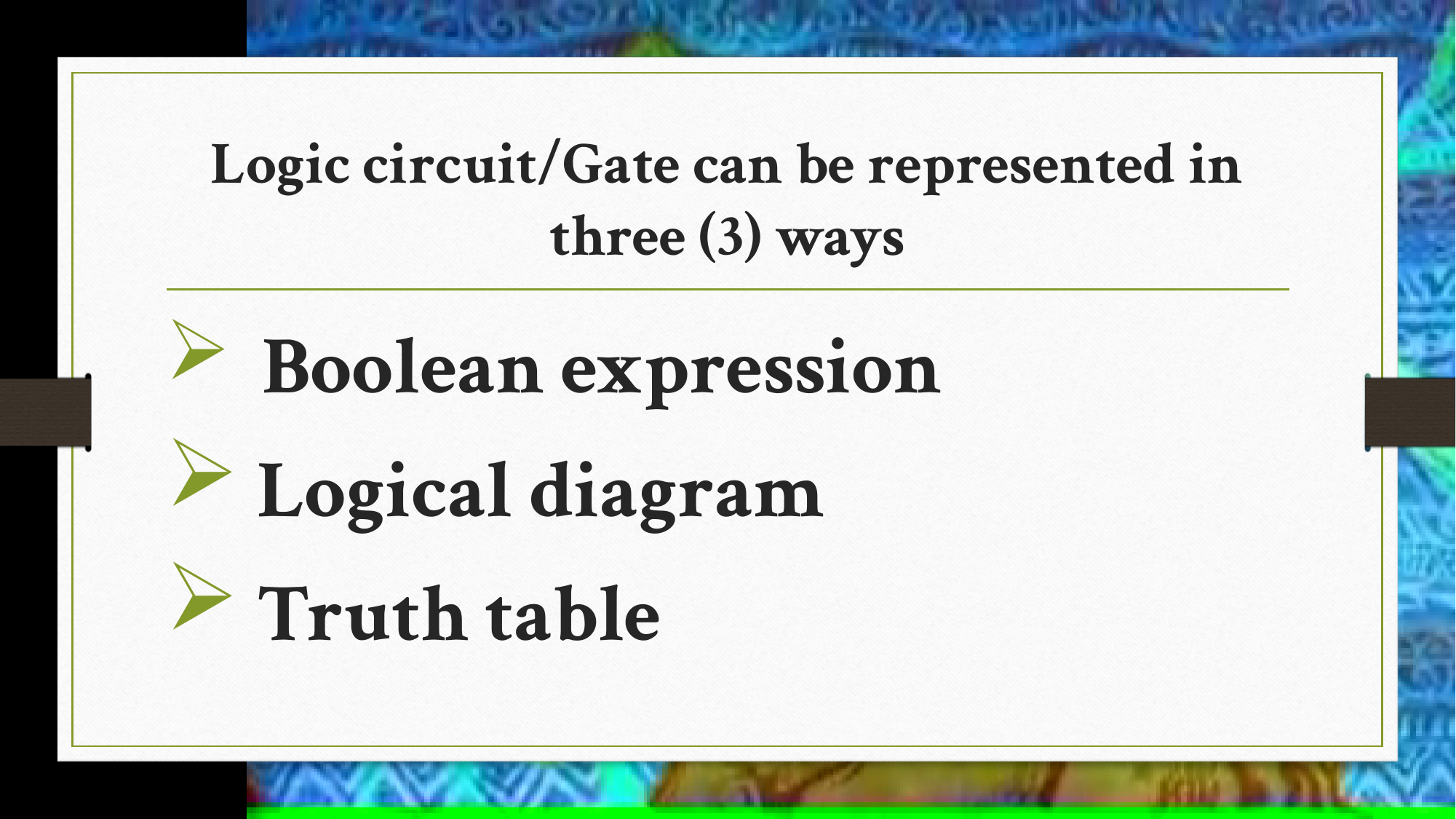

# Logic circuit/Gate can be represented in three (3) ways
  Boolean expression
 Logical diagram
 Truth table